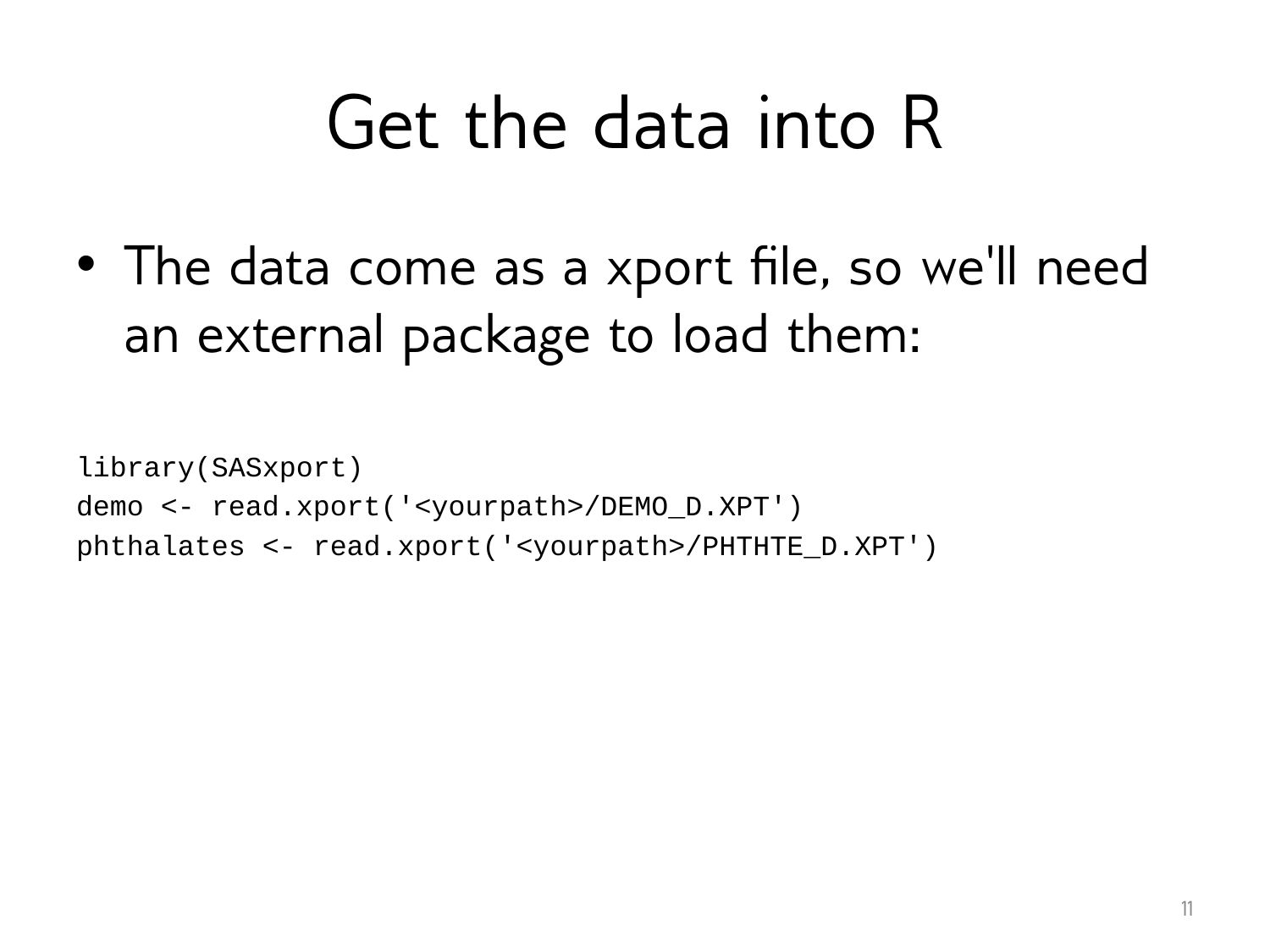

# Get the data into R
The data come as a xport file, so we'll need an external package to load them:

library(SASxport)
demo <- read.xport('<yourpath>/DEMO_D.XPT')
phthalates <- read.xport('<yourpath>/PHTHTE_D.XPT')
11